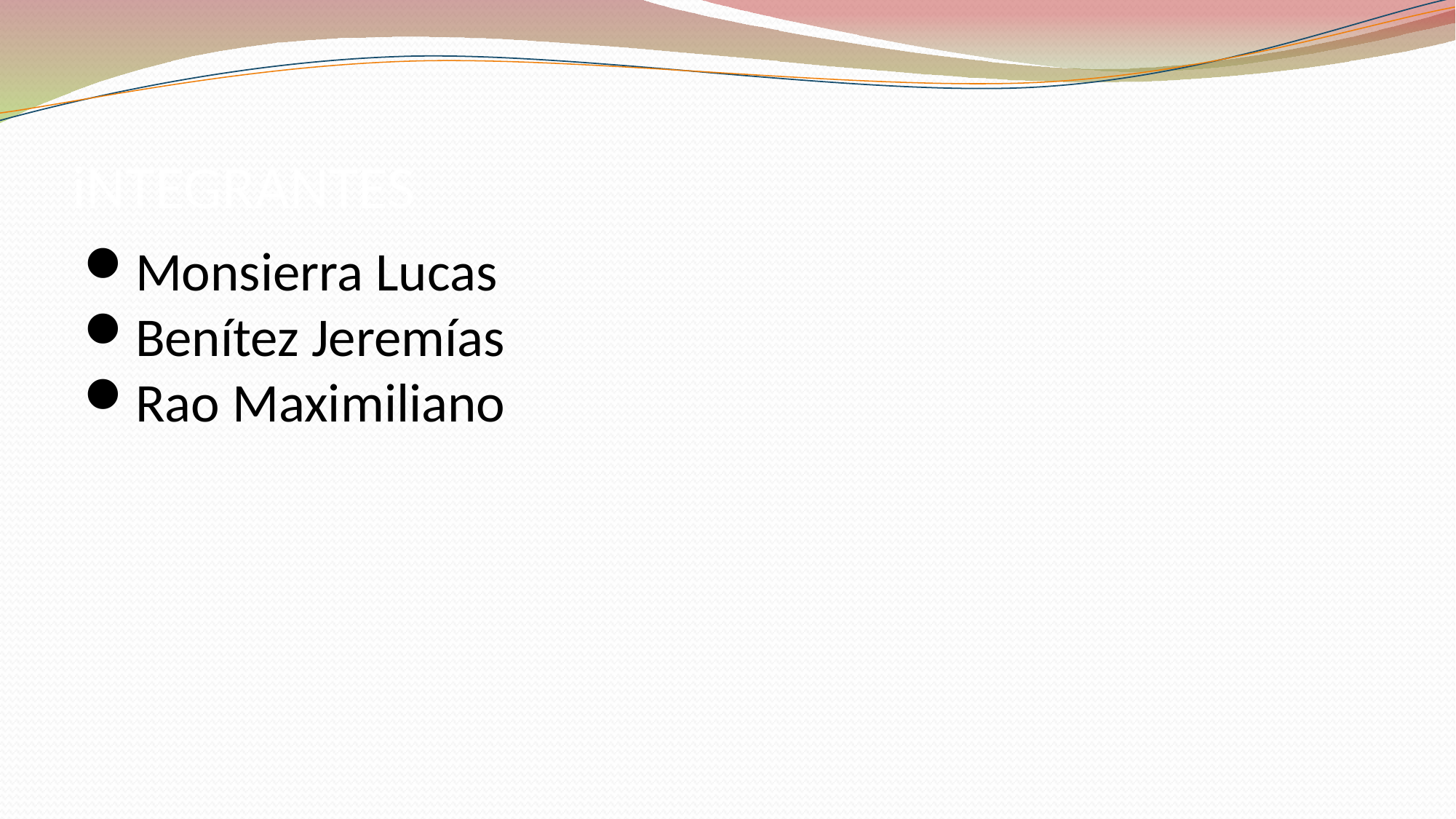

iNTEGRANTES
Monsierra Lucas
Benítez Jeremías
Rao Maximiliano